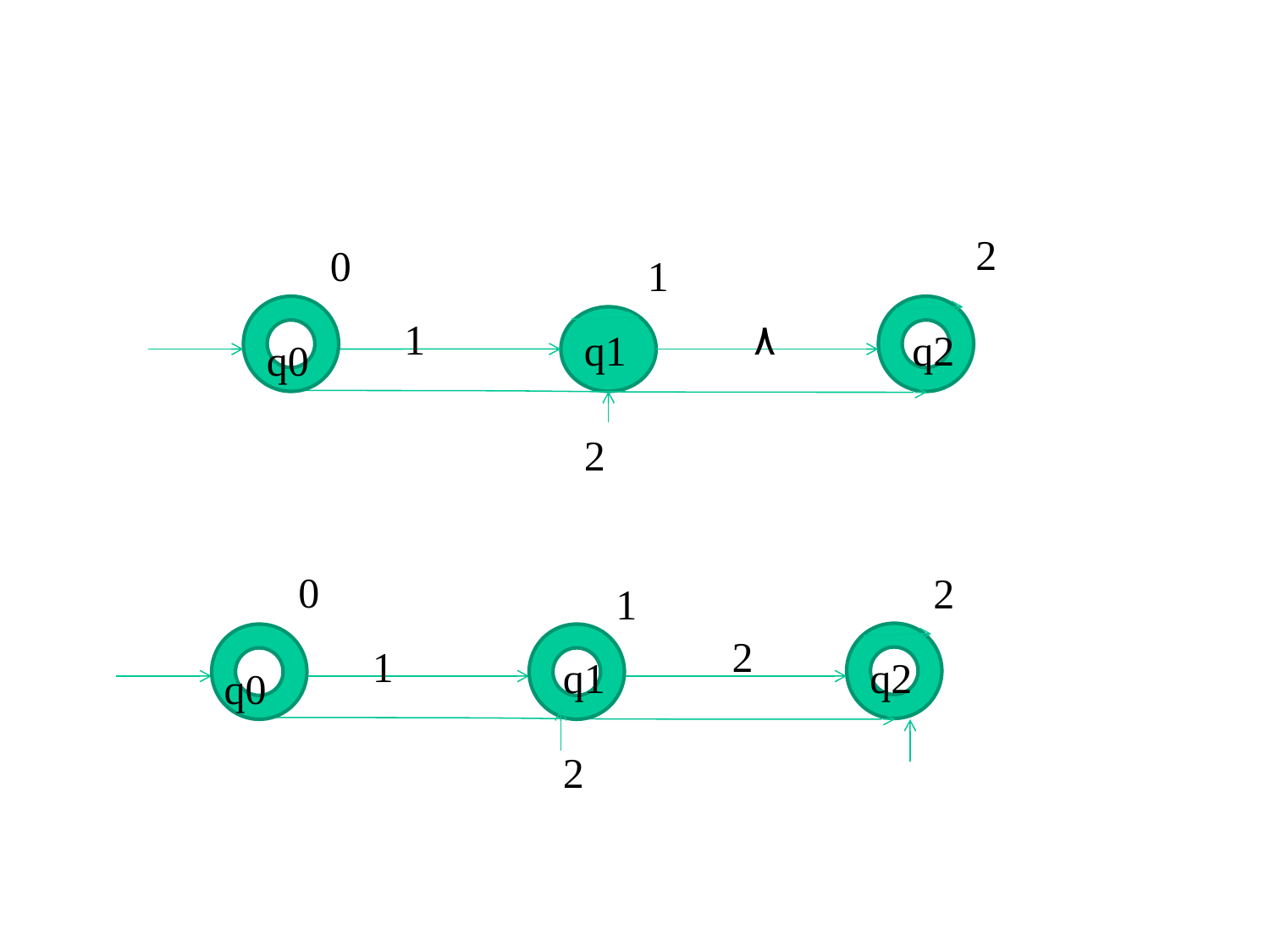

2
0

1

1

۸
q1
q2
q0
2
0

1
2
1

2
q1
q2
q0
2